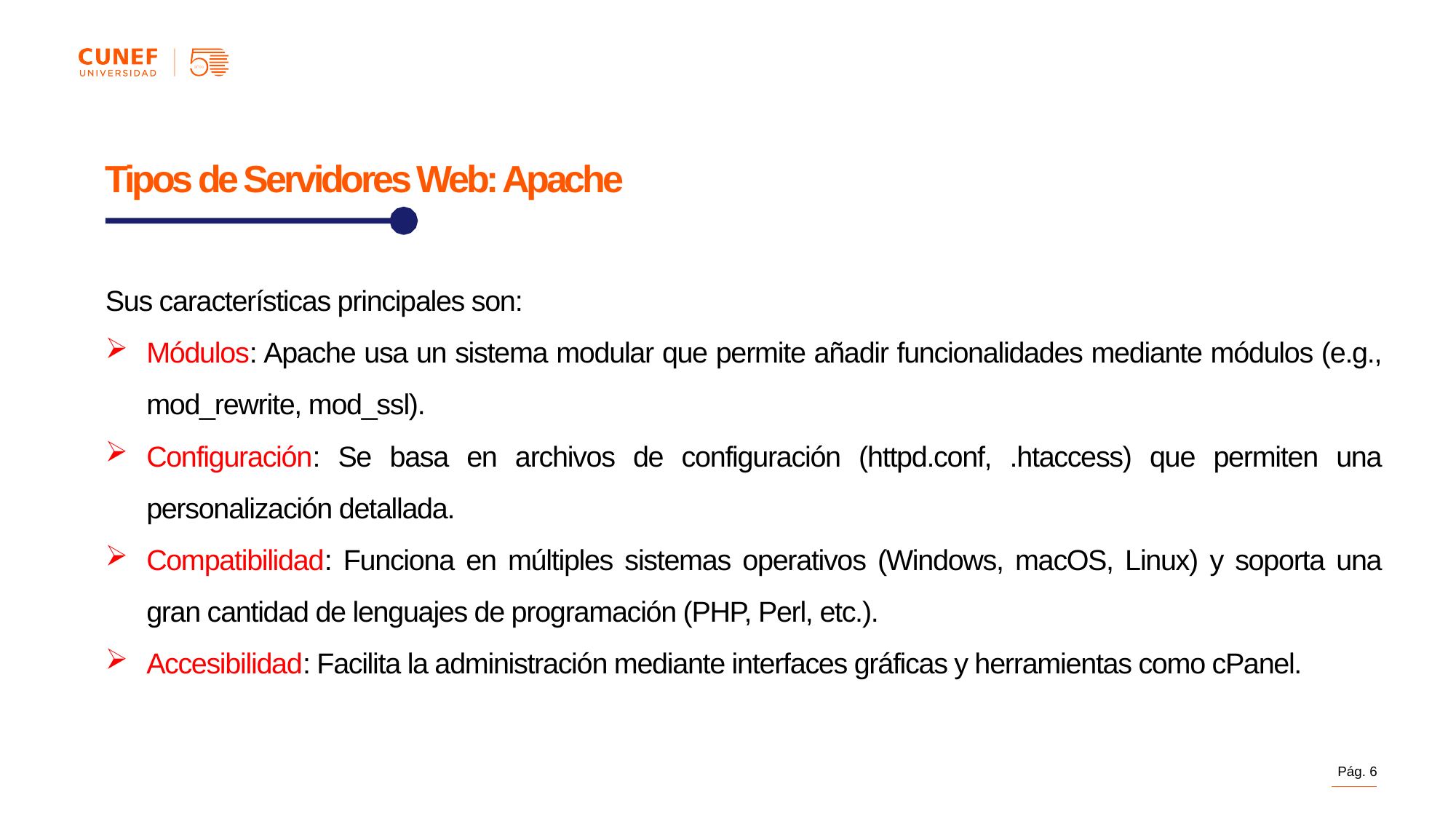

Tipos de Servidores Web: Apache

Sus características principales son:
Módulos: Apache usa un sistema modular que permite añadir funcionalidades mediante módulos (e.g., mod_rewrite, mod_ssl).
Configuración: Se basa en archivos de configuración (httpd.conf, .htaccess) que permiten una personalización detallada.
Compatibilidad: Funciona en múltiples sistemas operativos (Windows, macOS, Linux) y soporta una gran cantidad de lenguajes de programación (PHP, Perl, etc.).
Accesibilidad: Facilita la administración mediante interfaces gráficas y herramientas como cPanel.